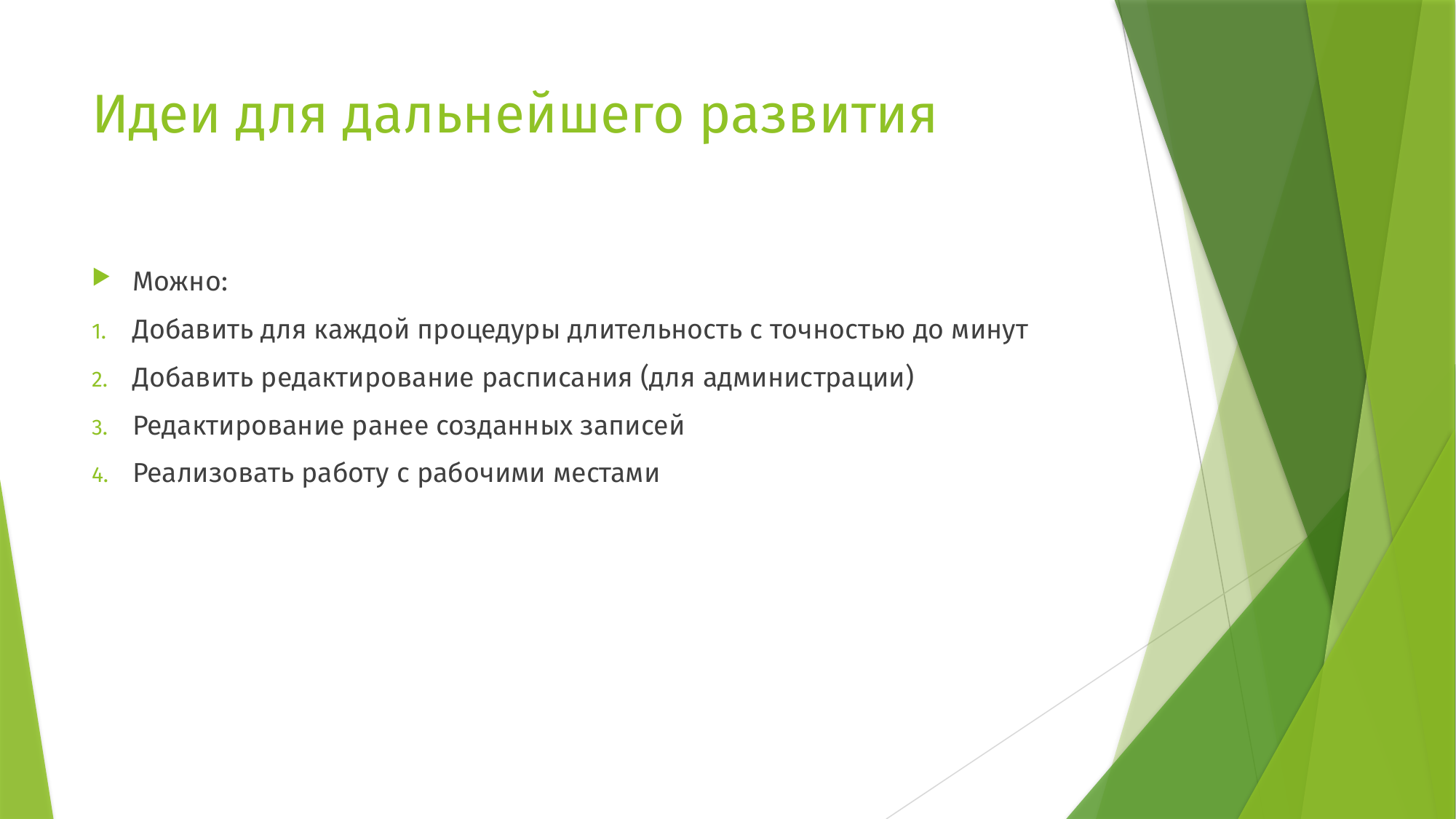

# Идеи для дальнейшего развития
Можно:
Добавить для каждой процедуры длительность с точностью до минут
Добавить редактирование расписания (для администрации)
Редактирование ранее созданных записей
Реализовать работу с рабочими местами